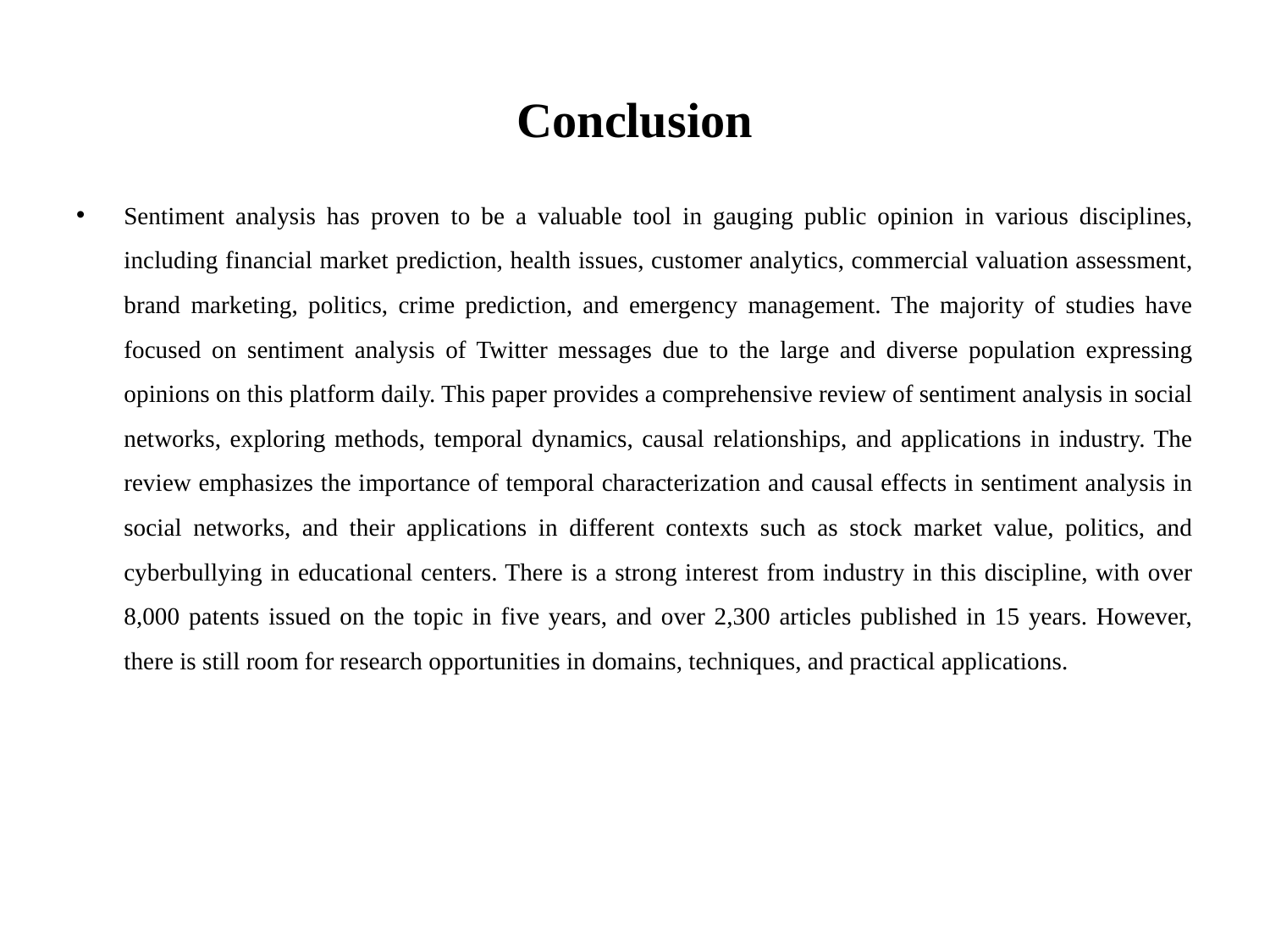

# Conclusion
Sentiment analysis has proven to be a valuable tool in gauging public opinion in various disciplines, including financial market prediction, health issues, customer analytics, commercial valuation assessment, brand marketing, politics, crime prediction, and emergency management. The majority of studies have focused on sentiment analysis of Twitter messages due to the large and diverse population expressing opinions on this platform daily. This paper provides a comprehensive review of sentiment analysis in social networks, exploring methods, temporal dynamics, causal relationships, and applications in industry. The review emphasizes the importance of temporal characterization and causal effects in sentiment analysis in social networks, and their applications in different contexts such as stock market value, politics, and cyberbullying in educational centers. There is a strong interest from industry in this discipline, with over 8,000 patents issued on the topic in five years, and over 2,300 articles published in 15 years. However, there is still room for research opportunities in domains, techniques, and practical applications.